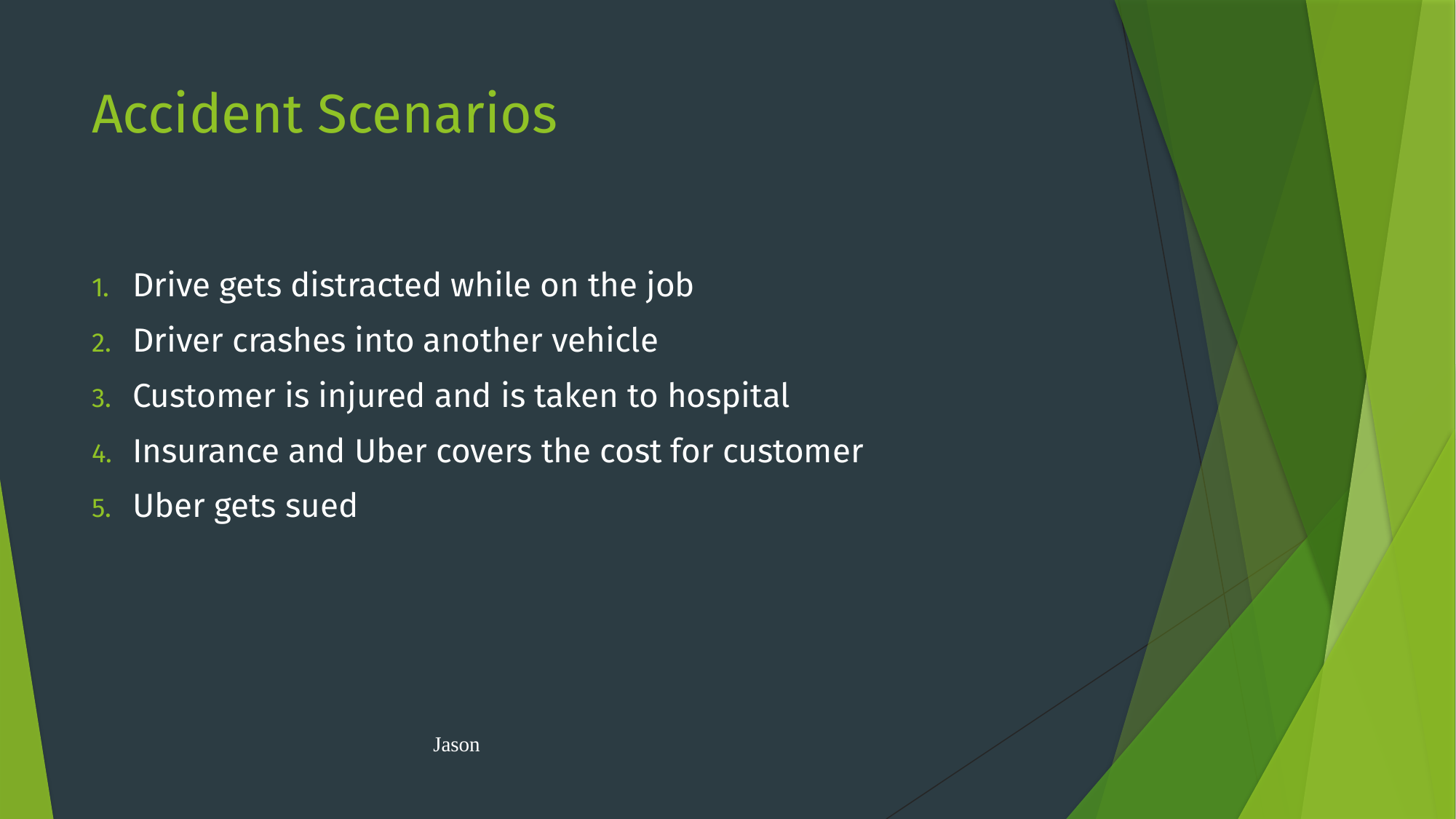

# Accident Scenarios
Drive gets distracted while on the job
Driver crashes into another vehicle
Customer is injured and is taken to hospital
Insurance and Uber covers the cost for customer
Uber gets sued

Jason